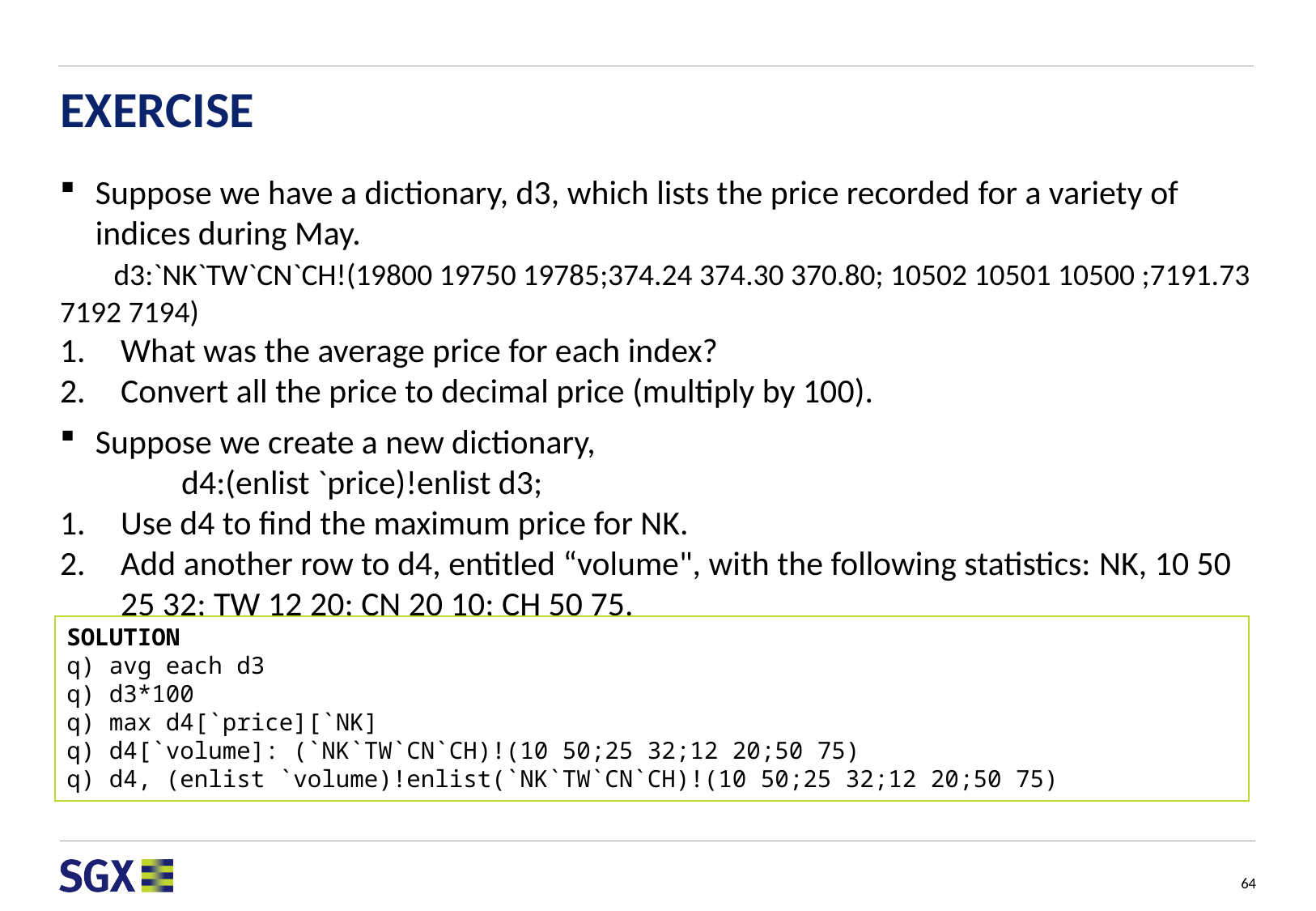

# EXERCISE
Suppose we have a dictionary, d3, which lists the price recorded for a variety of indices during May.
       d3:`NK`TW`CN`CH!(19800 19750 19785;374.24 374.30 370.80; 10502 10501 10500 ;7191.73 7192 7194)
What was the average price for each index?
Convert all the price to decimal price (multiply by 100).
Suppose we create a new dictionary,
	d4:(enlist `price)!enlist d3;
Use d4 to find the maximum price for NK.
Add another row to d4, entitled “volume", with the following statistics: NK, 10 50 25 32; TW 12 20; CN 20 10; CH 50 75.

SOLUTION
q) avg each d3
q) d3*100
q) max d4[`price][`NK]
q) d4[`volume]: (`NK`TW`CN`CH)!(10 50;25 32;12 20;50 75)
q) d4, (enlist `volume)!enlist(`NK`TW`CN`CH)!(10 50;25 32;12 20;50 75)
64